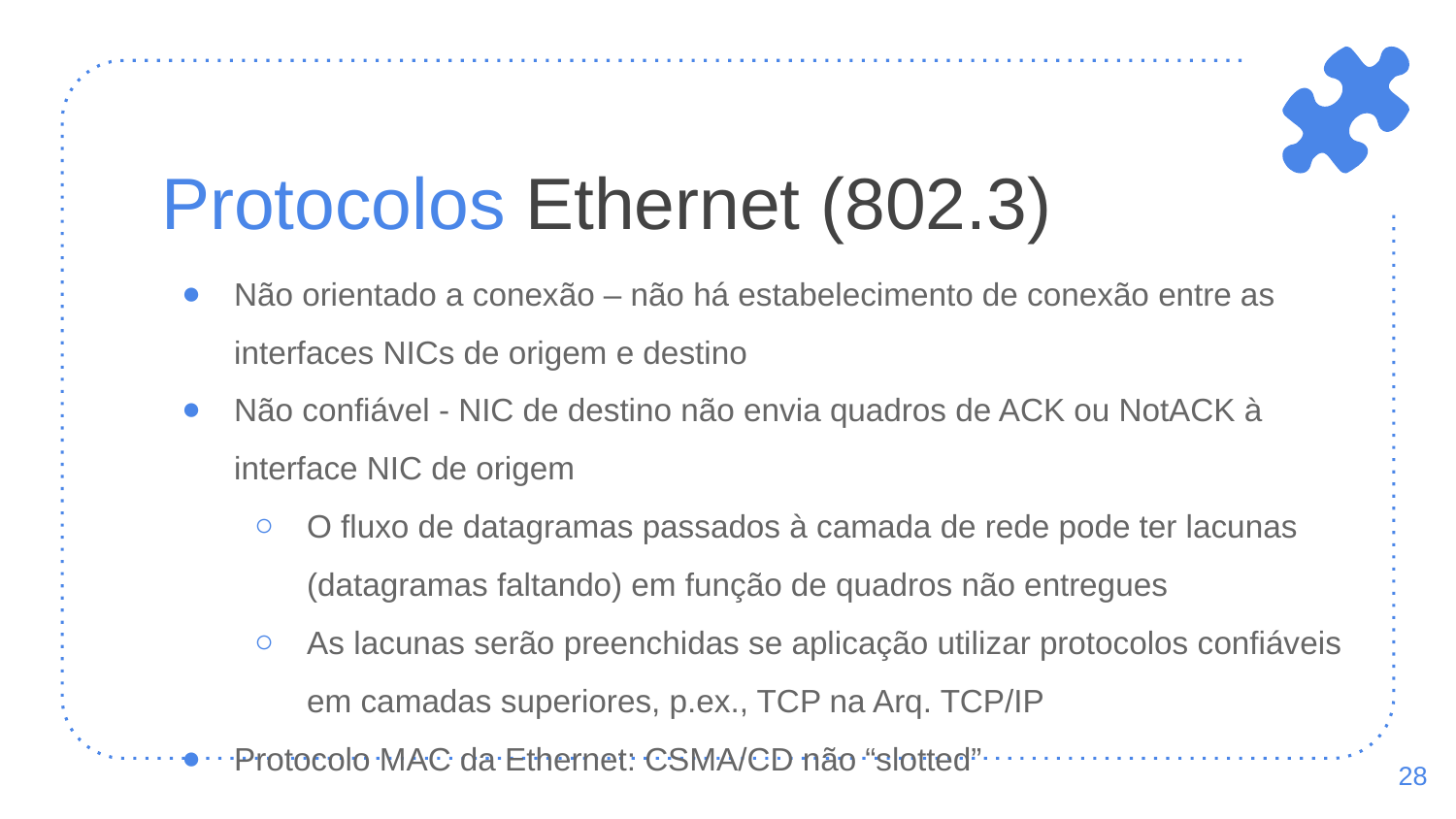

# Protocolos Ethernet (802.3)
Não orientado a conexão – não há estabelecimento de conexão entre as interfaces NICs de origem e destino
Não confiável - NIC de destino não envia quadros de ACK ou NotACK à interface NIC de origem
O fluxo de datagramas passados à camada de rede pode ter lacunas (datagramas faltando) em função de quadros não entregues
As lacunas serão preenchidas se aplicação utilizar protocolos confiáveis em camadas superiores, p.ex., TCP na Arq. TCP/IP
Protocolo MAC da Ethernet: CSMA/CD não “slotted”
28